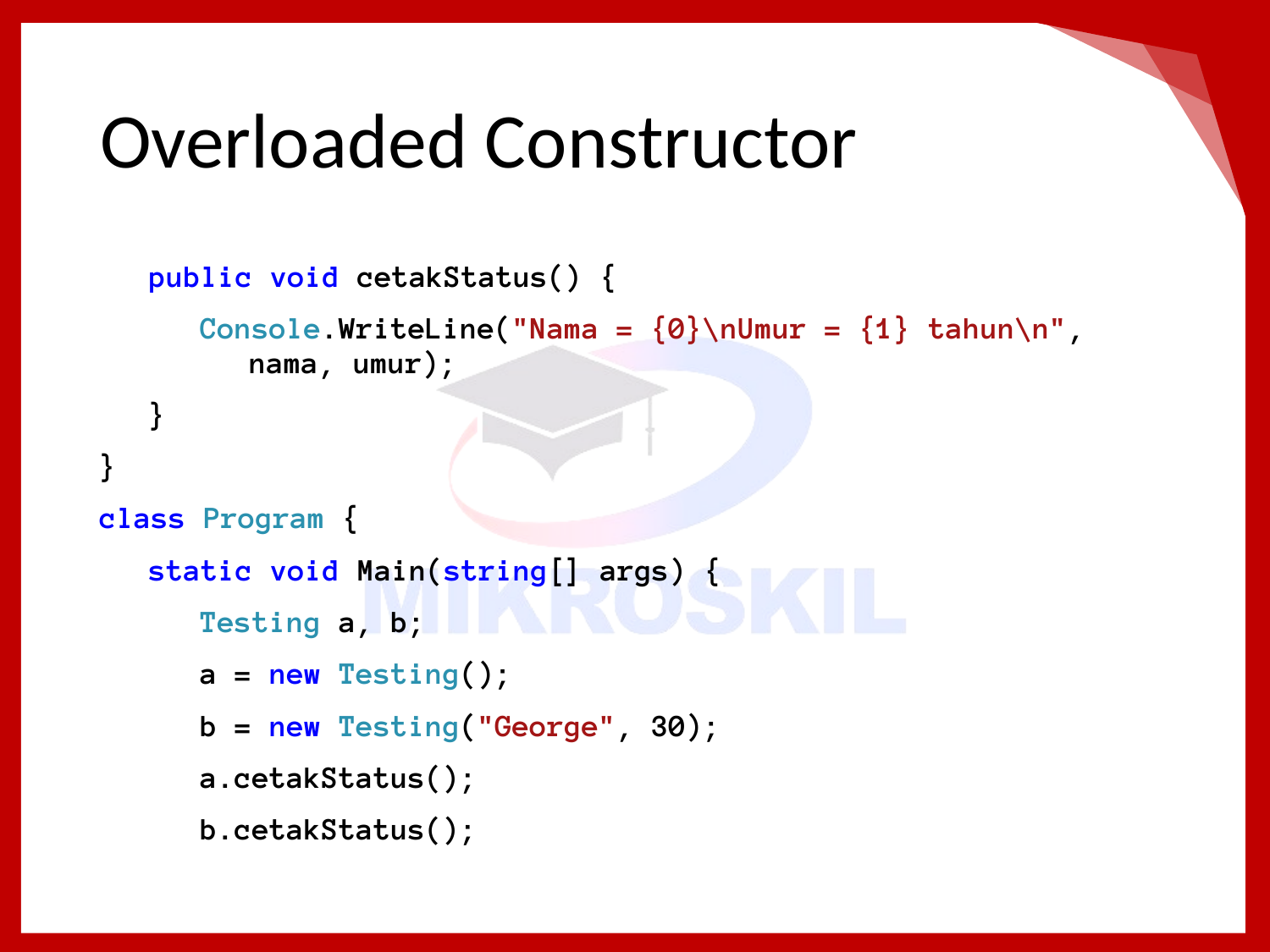

# Overloaded Constructor
public void cetakStatus() {
Console.WriteLine("Nama = {0}\nUmur = {1} tahun\n", nama, umur);
}
}
class Program {
static void Main(string[] args) {
Testing a, b;
a = new Testing();
b = new Testing("George", 30);
a.cetakStatus();
b.cetakStatus();